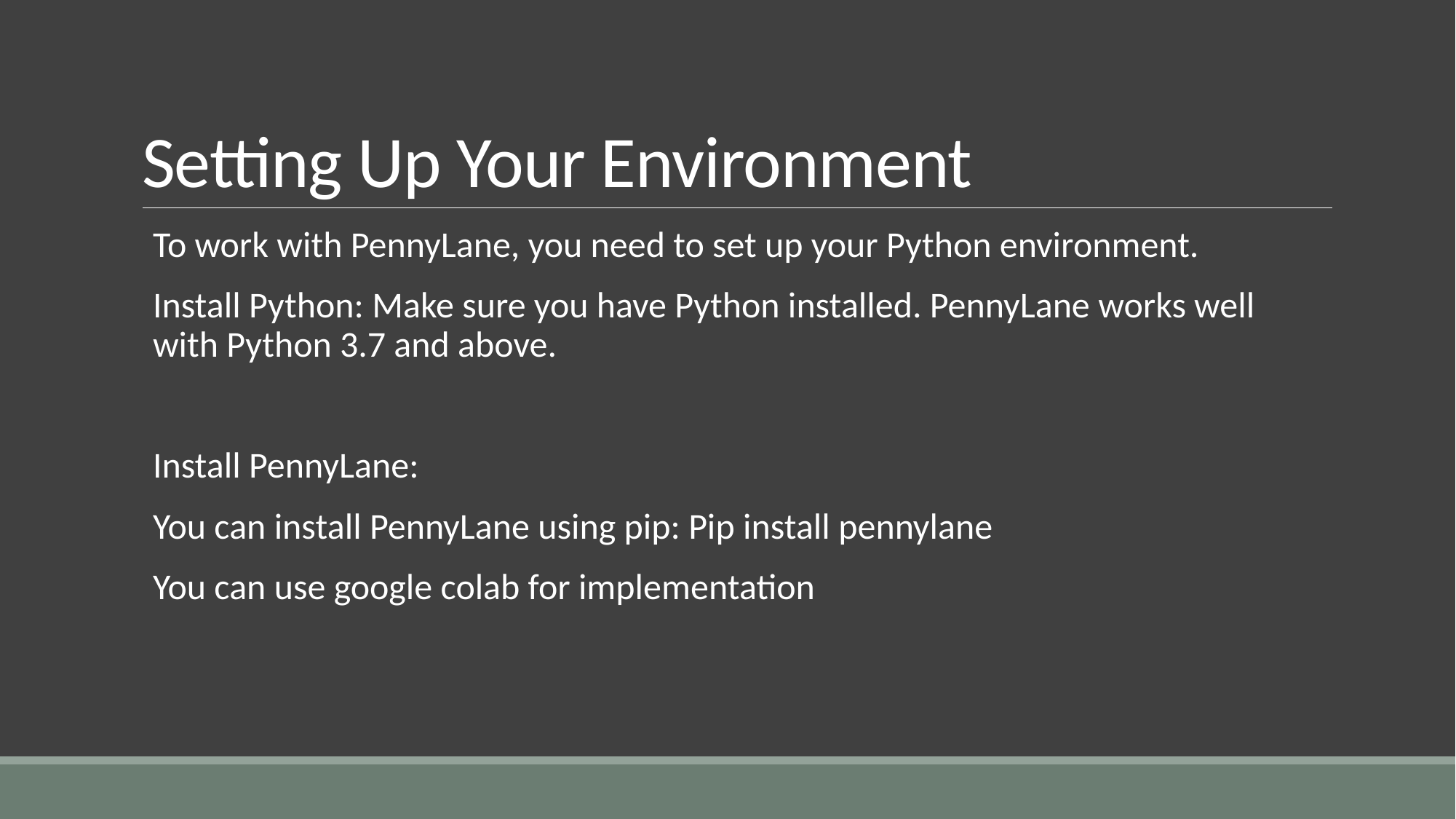

# Setting Up Your Environment
To work with PennyLane, you need to set up your Python environment.
Install Python: Make sure you have Python installed. PennyLane works well with Python 3.7 and above.

Install PennyLane:
You can install PennyLane using pip: Pip install pennylane
You can use google colab for implementation